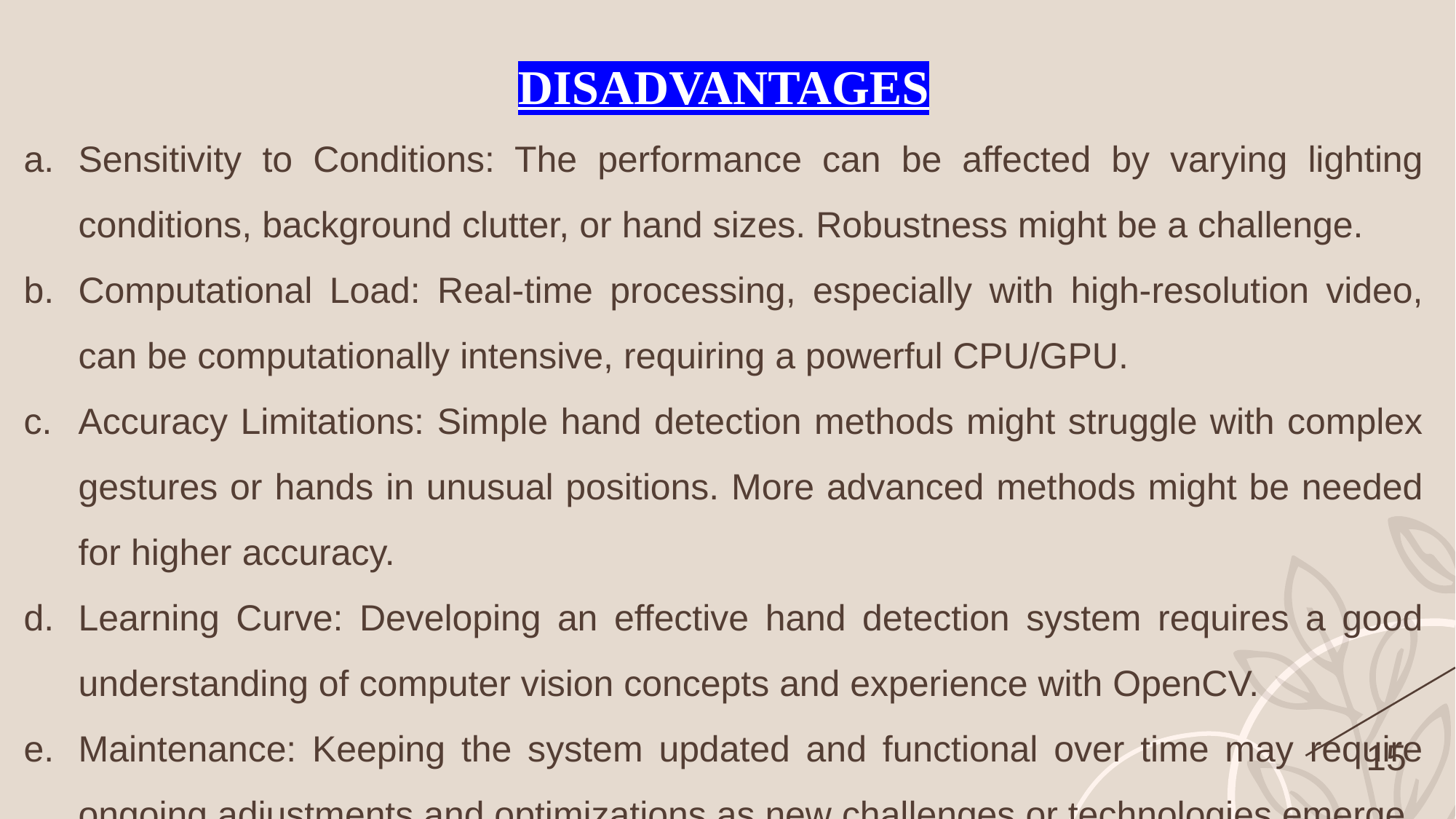

DISADVANTAGES
Sensitivity to Conditions: The performance can be affected by varying lighting conditions, background clutter, or hand sizes. Robustness might be a challenge.
Computational Load: Real-time processing, especially with high-resolution video, can be computationally intensive, requiring a powerful CPU/GPU.
Accuracy Limitations: Simple hand detection methods might struggle with complex gestures or hands in unusual positions. More advanced methods might be needed for higher accuracy.
Learning Curve: Developing an effective hand detection system requires a good understanding of computer vision concepts and experience with OpenCV.
Maintenance: Keeping the system updated and functional over time may require ongoing adjustments and optimizations as new challenges or technologies emerge.

15